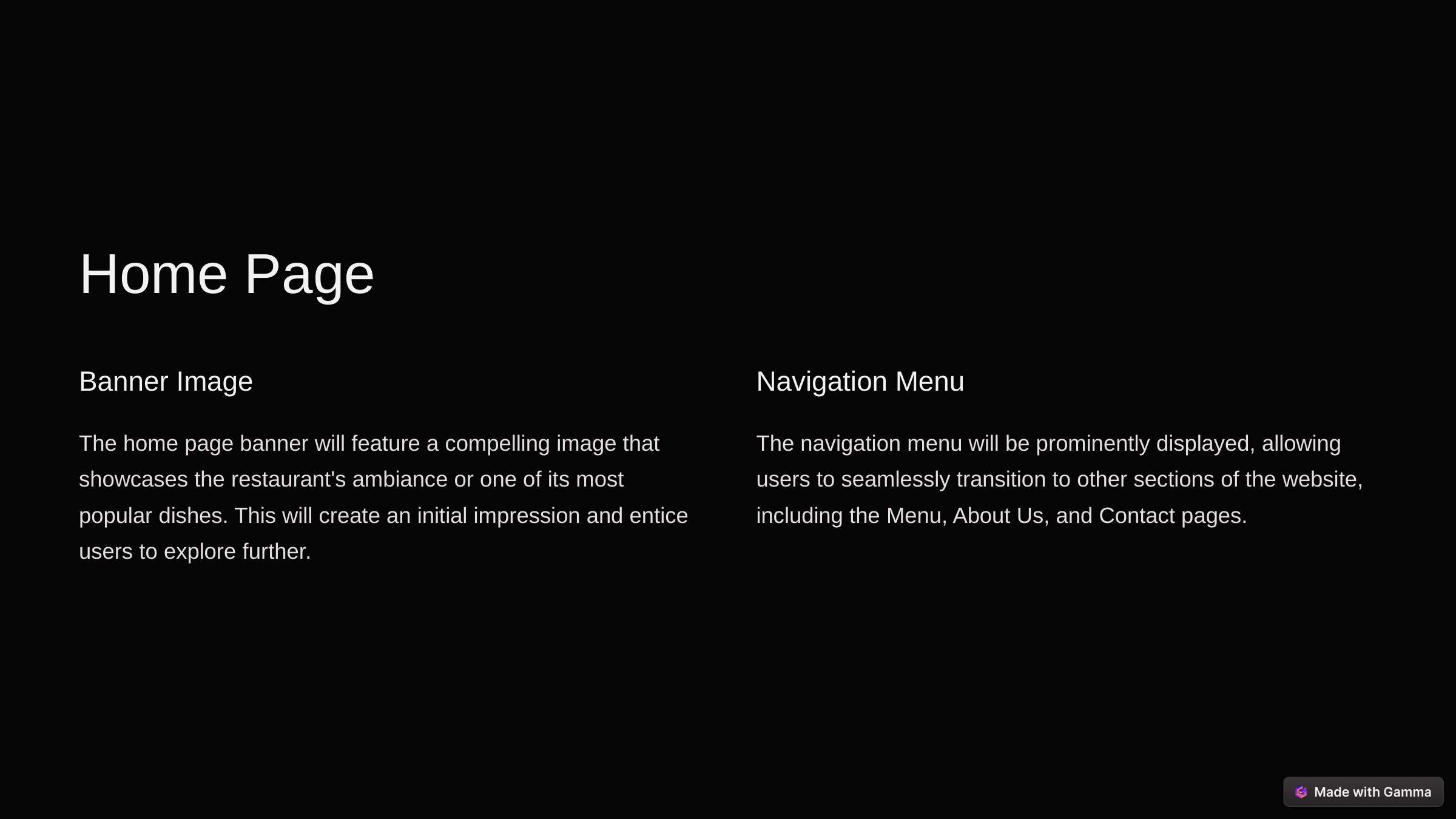

Home Page
Banner Image
Navigation Menu
The home page banner will feature a compelling image that showcases the restaurant's ambiance or one of its most popular dishes. This will create an initial impression and entice users to explore further.
The navigation menu will be prominently displayed, allowing users to seamlessly transition to other sections of the website, including the Menu, About Us, and Contact pages.